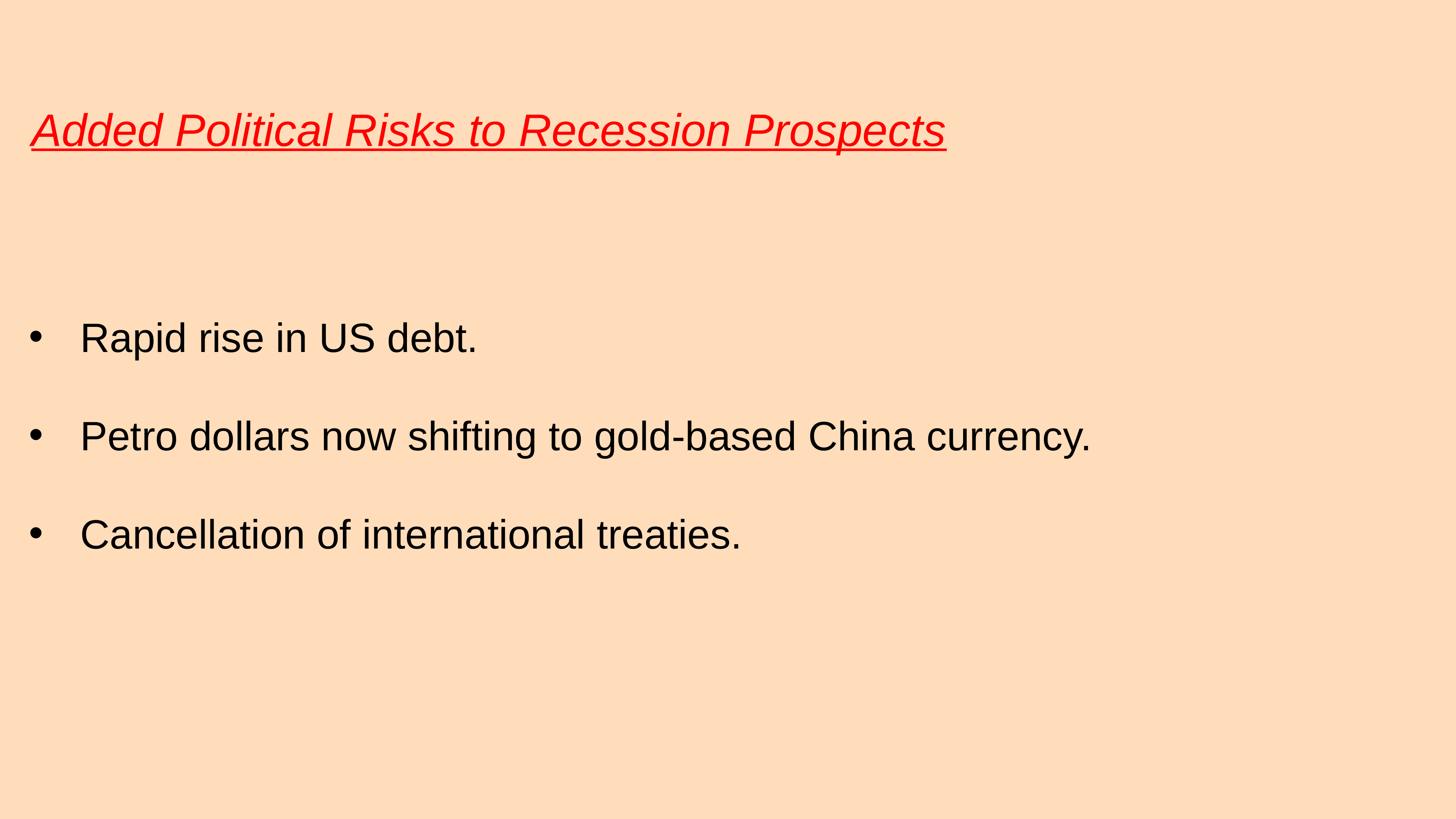

Added Political Risks to Recession Prospects

Rapid rise in US debt.

Petro dollars now shifting to gold-based China currency.

Cancellation of international treaties.